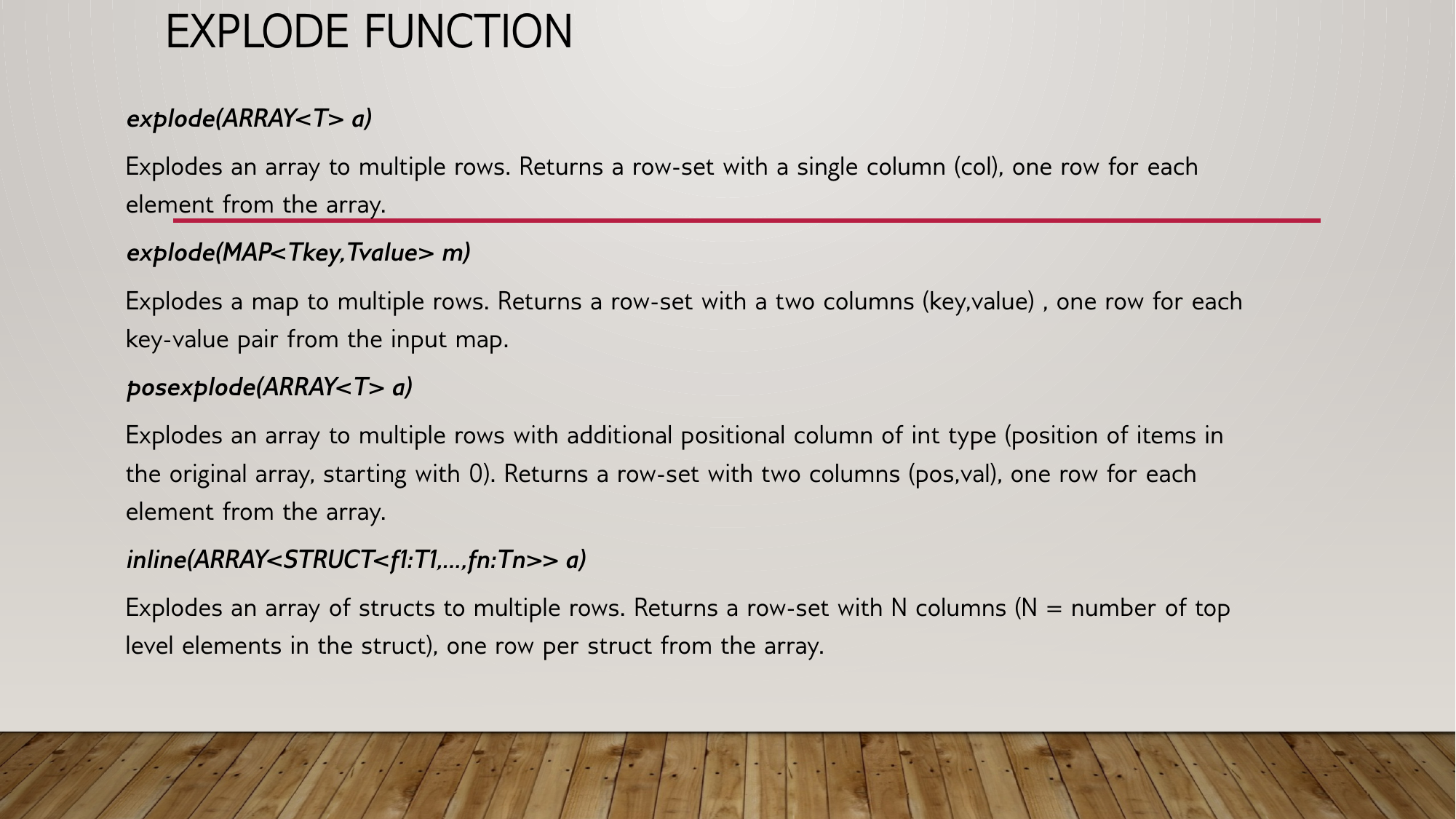

# EXPLODE FUNCTION
explode(ARRAY<T> a)
Explodes an array to multiple rows. Returns a row-set with a single column (col), one row for each element from the array.
explode(MAP<Tkey,Tvalue> m)
Explodes a map to multiple rows. Returns a row-set with a two columns (key,value) , one row for each key-value pair from the input map.
posexplode(ARRAY<T> a)
Explodes an array to multiple rows with additional positional column of int type (position of items in the original array, starting with 0). Returns a row-set with two columns (pos,val), one row for each element from the array.
inline(ARRAY<STRUCT<f1:T1,...,fn:Tn>> a)
Explodes an array of structs to multiple rows. Returns a row-set with N columns (N = number of top level elements in the struct), one row per struct from the array.